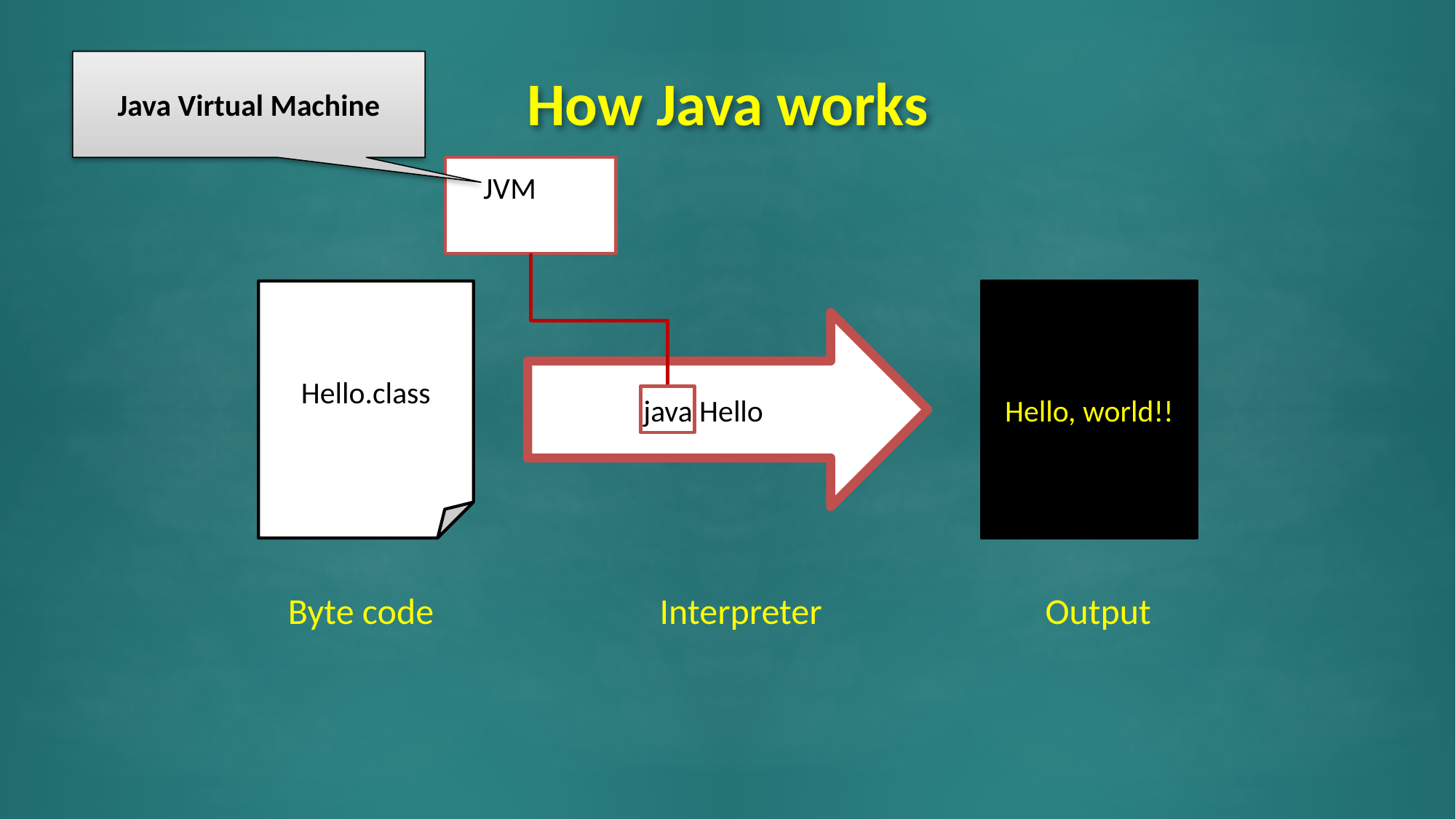

# How Java works
Java Virtual Machine
JVM for Windows

Hello.class
Hello, world!!
java Hello

Byte code
Interpreter
Output